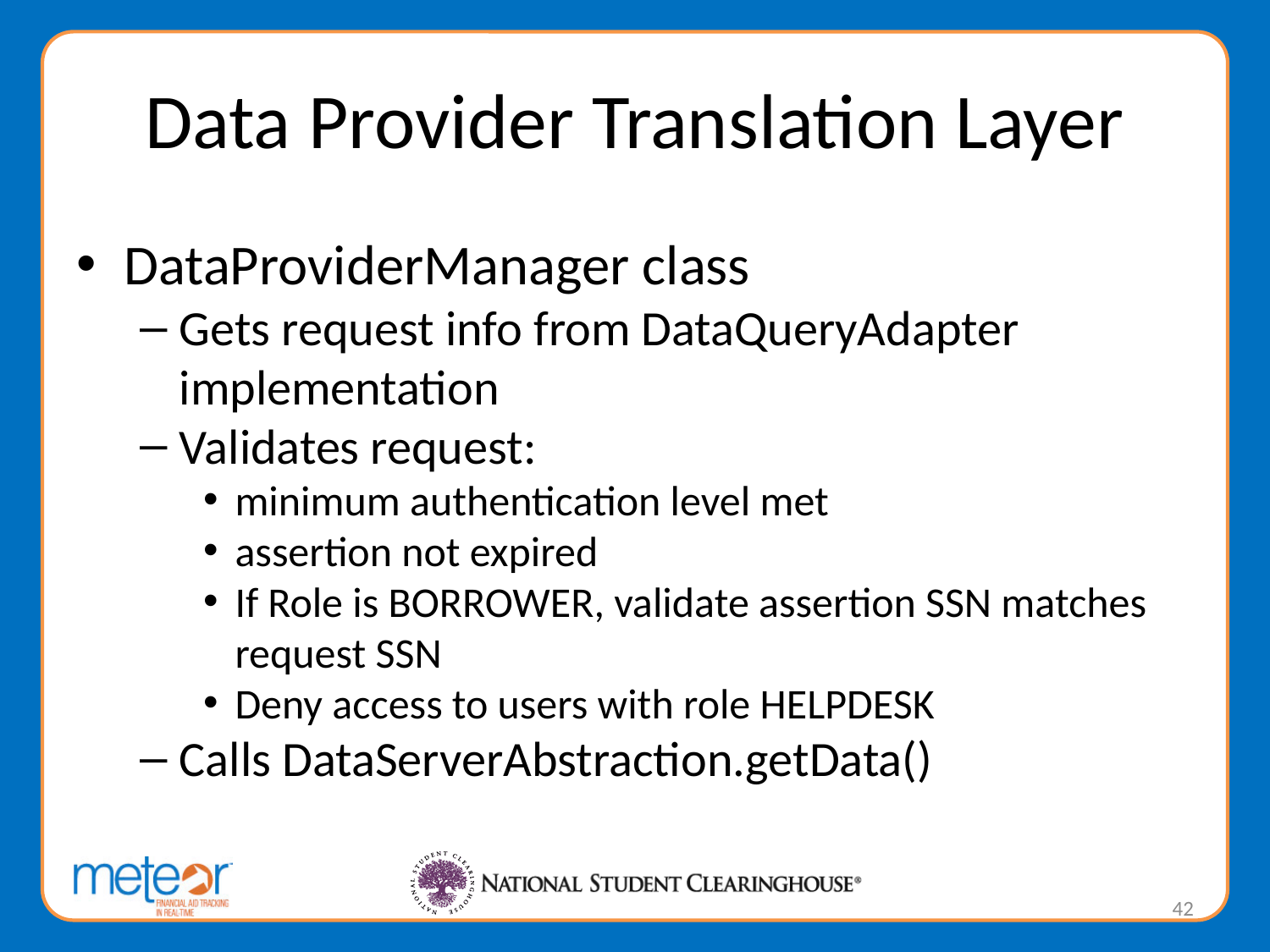

# Data Provider Translation Layer
DataProviderManager class
Gets request info from DataQueryAdapter implementation
Validates request:
minimum authentication level met
assertion not expired
If Role is BORROWER, validate assertion SSN matches request SSN
Deny access to users with role HELPDESK
Calls DataServerAbstraction.getData()

42